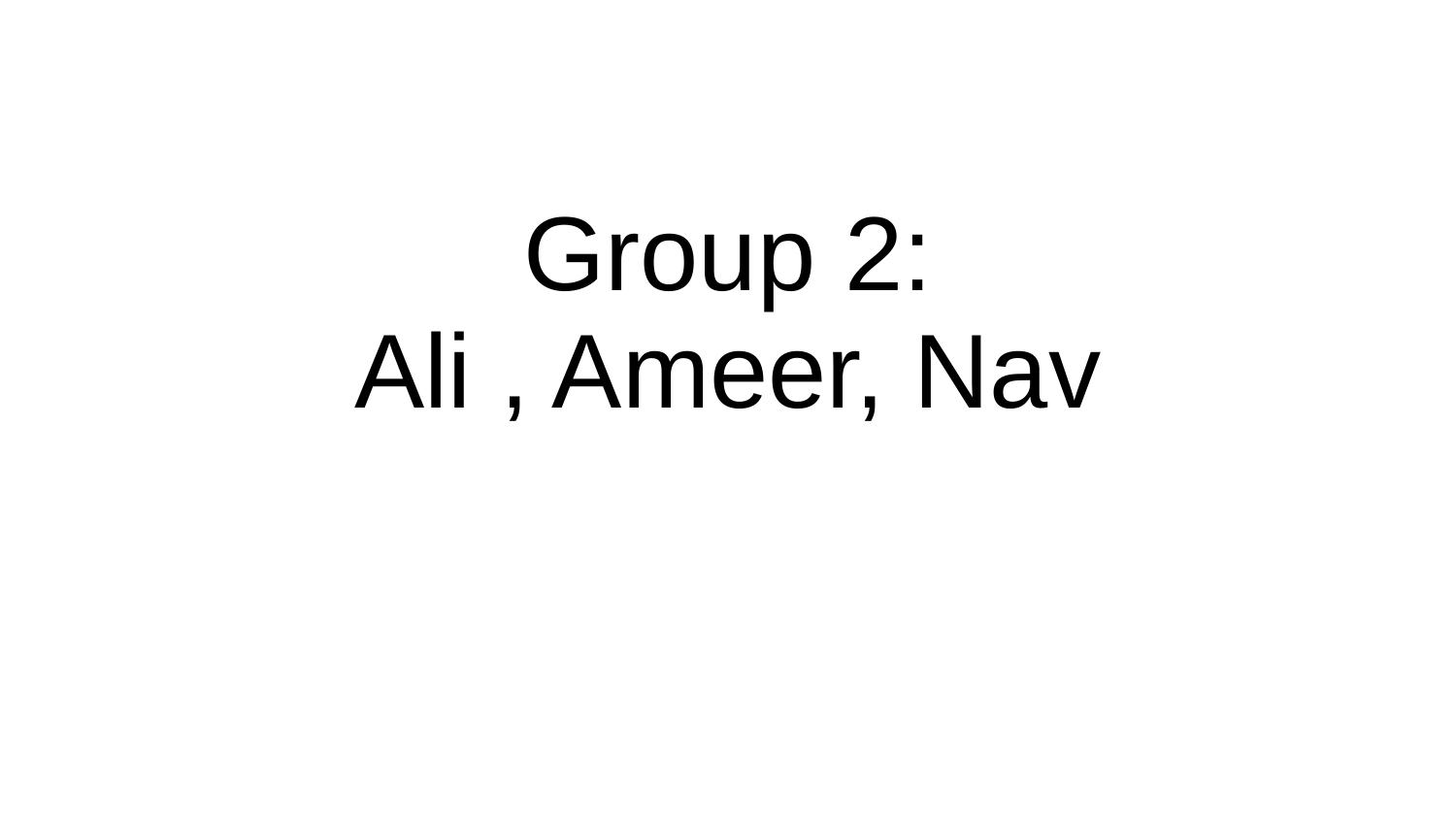

# Group 2:
Ali , Ameer, Nav